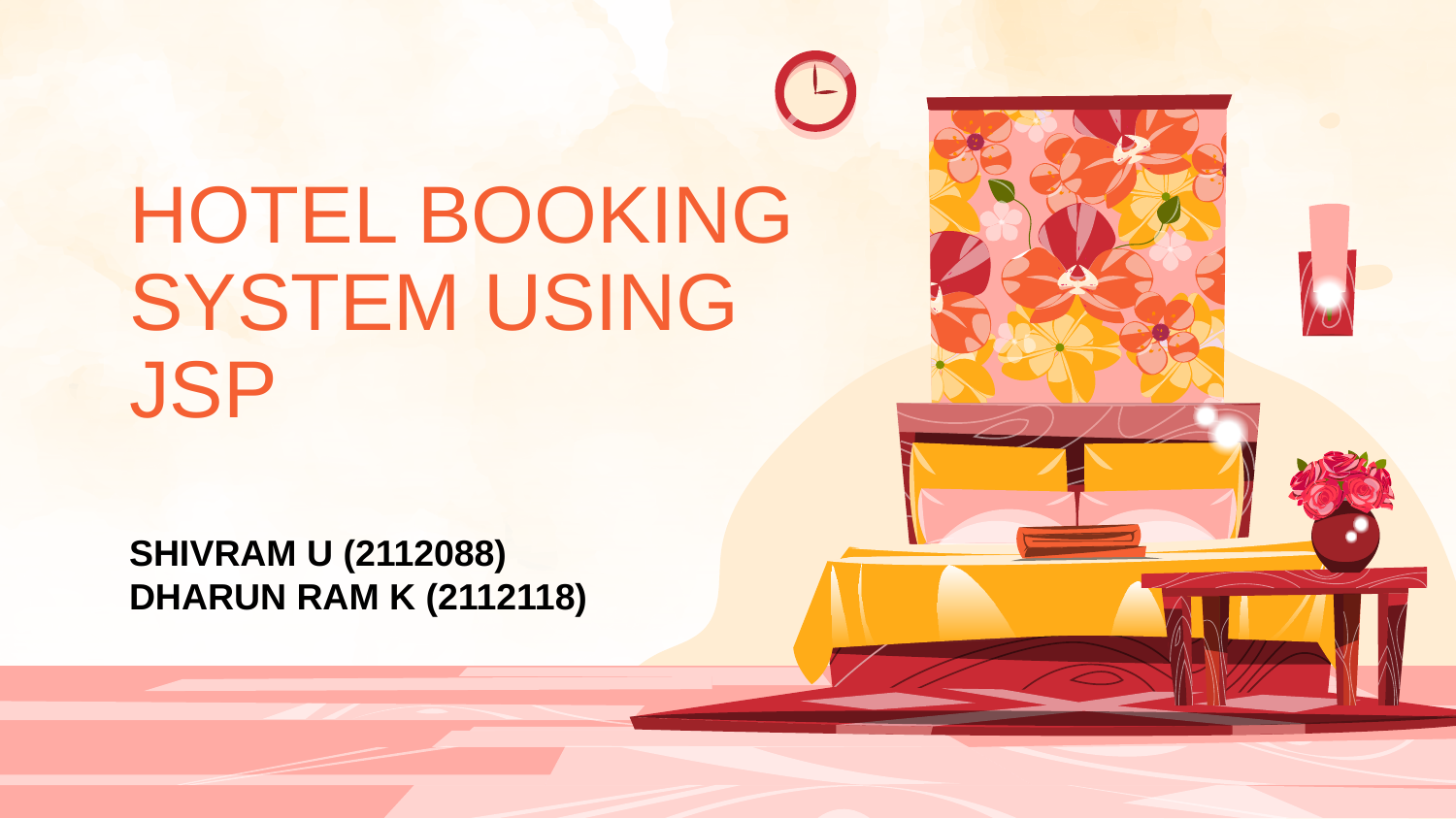

# HOTEL BOOKING SYSTEM USING JSP

SHIVRAM U (2112088)
DHARUN RAM K (2112118)